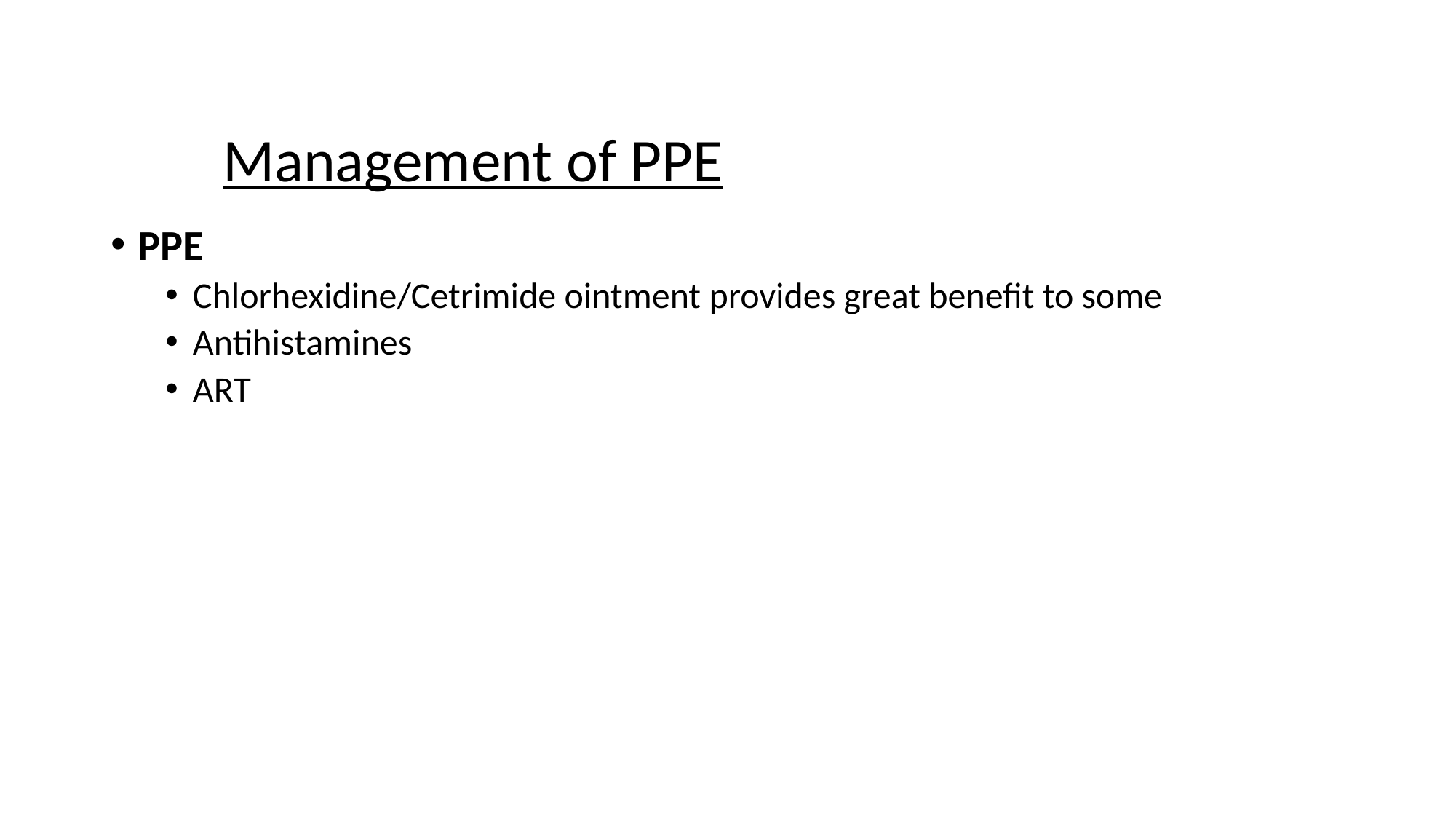

PPE
Chlorhexidine/Cetrimide ointment provides great benefit to some
Antihistamines
ART

Management of PPE